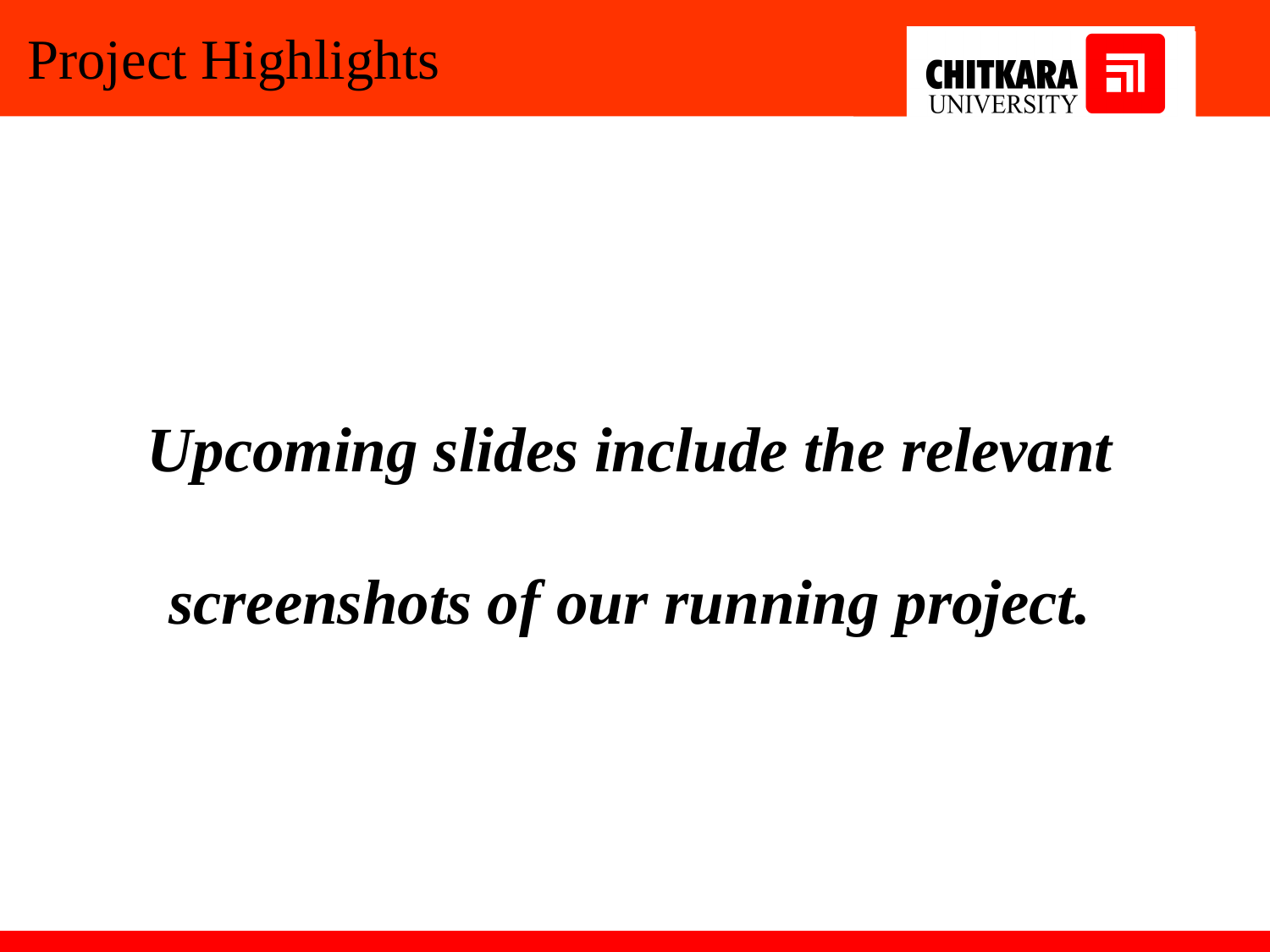

Project Highlights
Upcoming slides include the relevant screenshots of our running project.